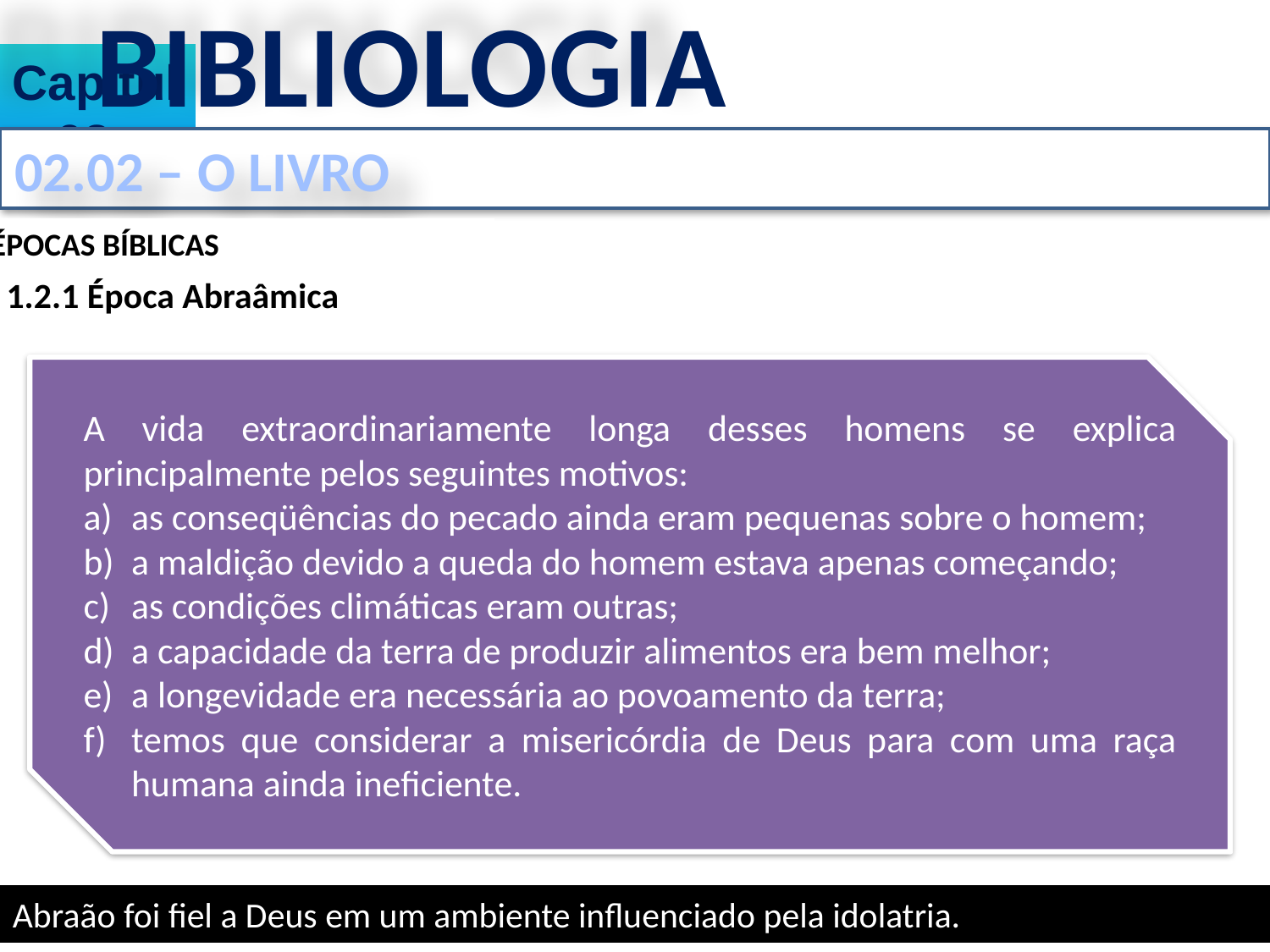

BIBLIOLOGIA
Capítulo 02

02.02 – O LIVRO
1.2 ÉPOCAS BÍBLICAS
1.2.1 Época Abraâmica
A vida extraordinariamente longa desses homens se explica principalmente pelos seguintes motivos:
as conseqüências do pecado ainda eram pequenas sobre o homem;
a maldição devido a queda do homem estava apenas começando;
as condições climáticas eram outras;
a capacidade da terra de produzir alimentos era bem melhor;
a longevidade era necessária ao povoamento da terra;
temos que considerar a misericórdia de Deus para com uma raça humana ainda ineficiente.
Abraão foi fiel a Deus em um ambiente influenciado pela idolatria.